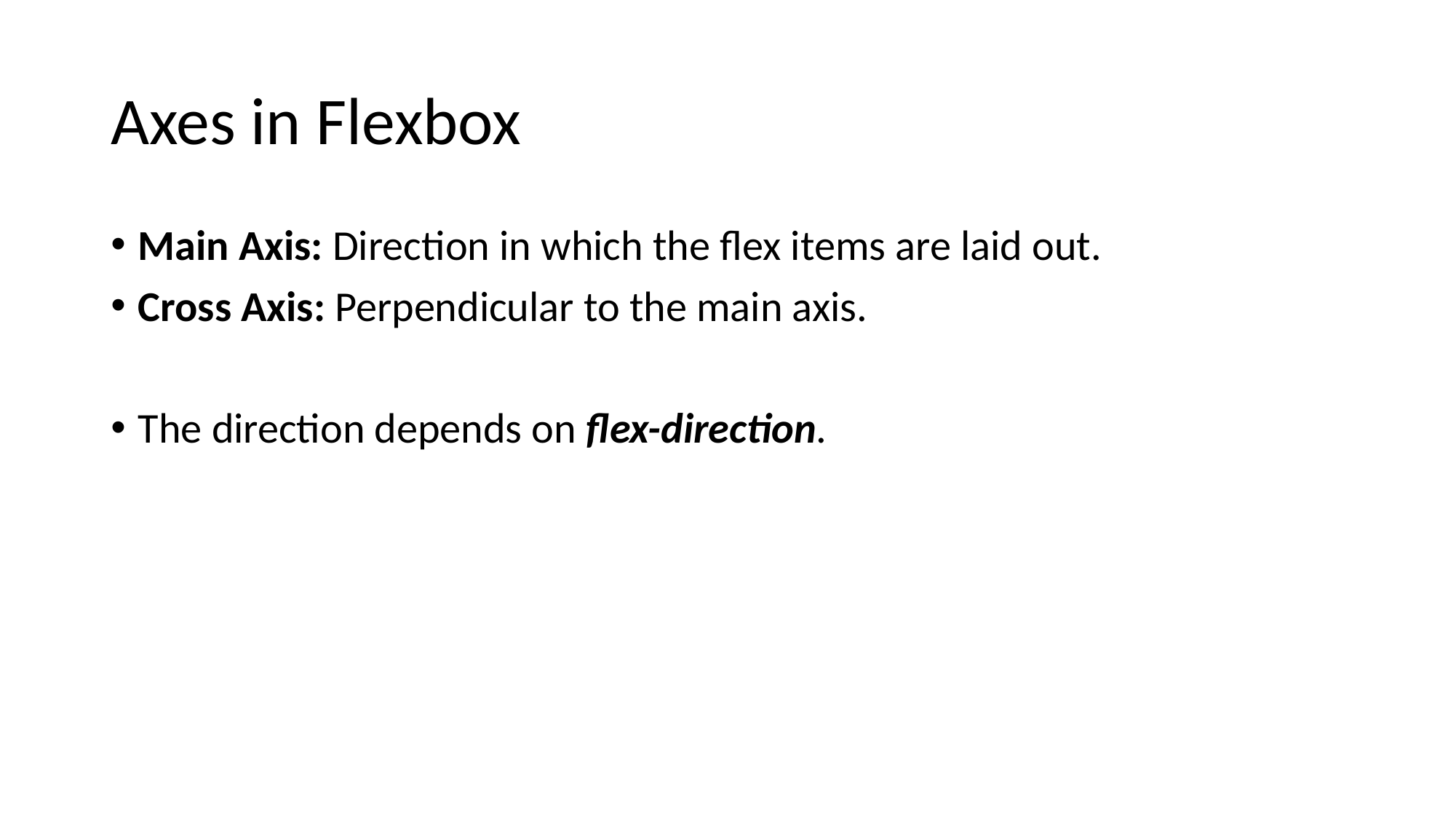

# Axes in Flexbox
Main Axis: Direction in which the flex items are laid out.
Cross Axis: Perpendicular to the main axis.

The direction depends on flex-direction.